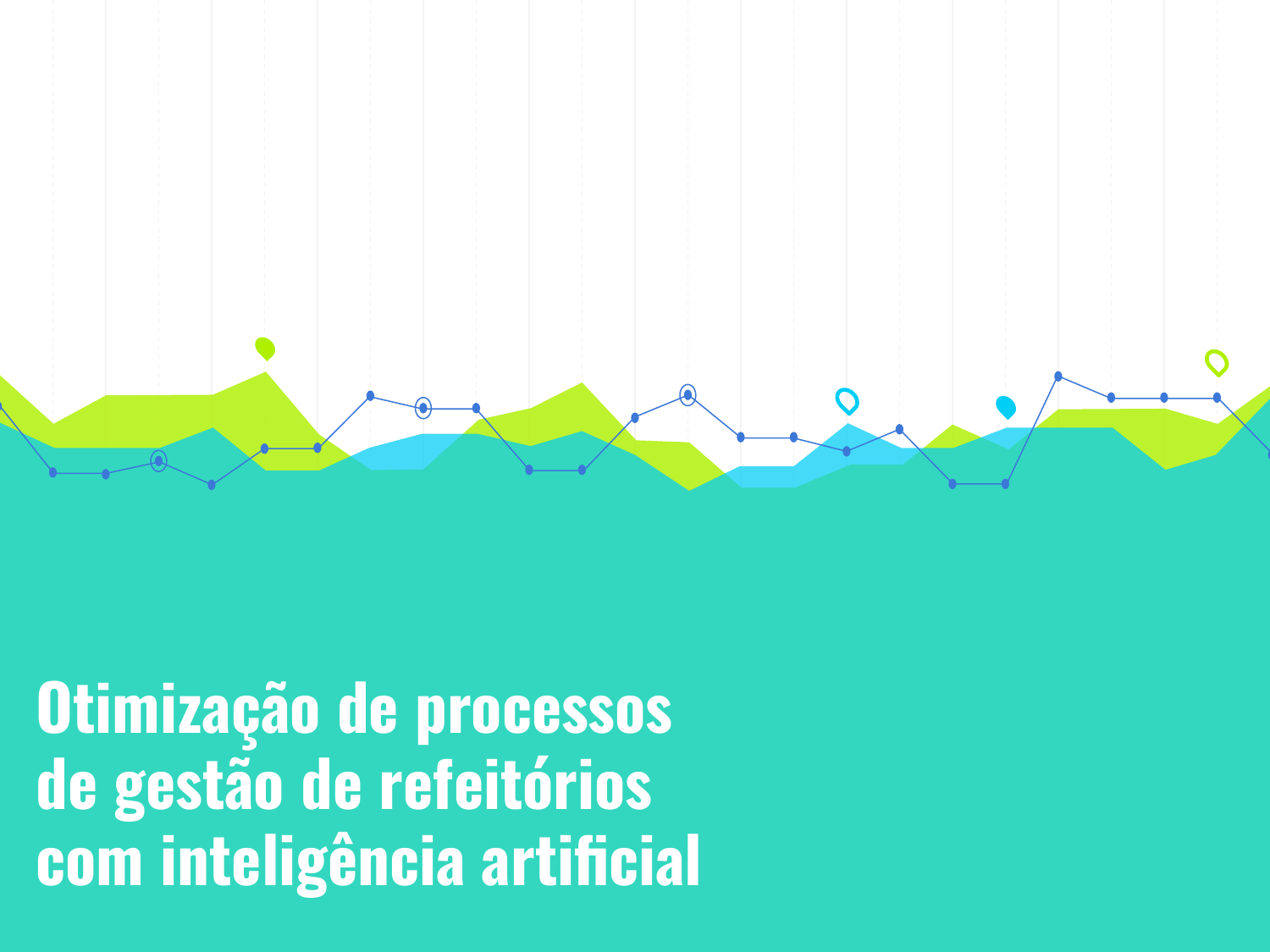

Otimização de processos de gestão de refeitórios com inteligência artificial